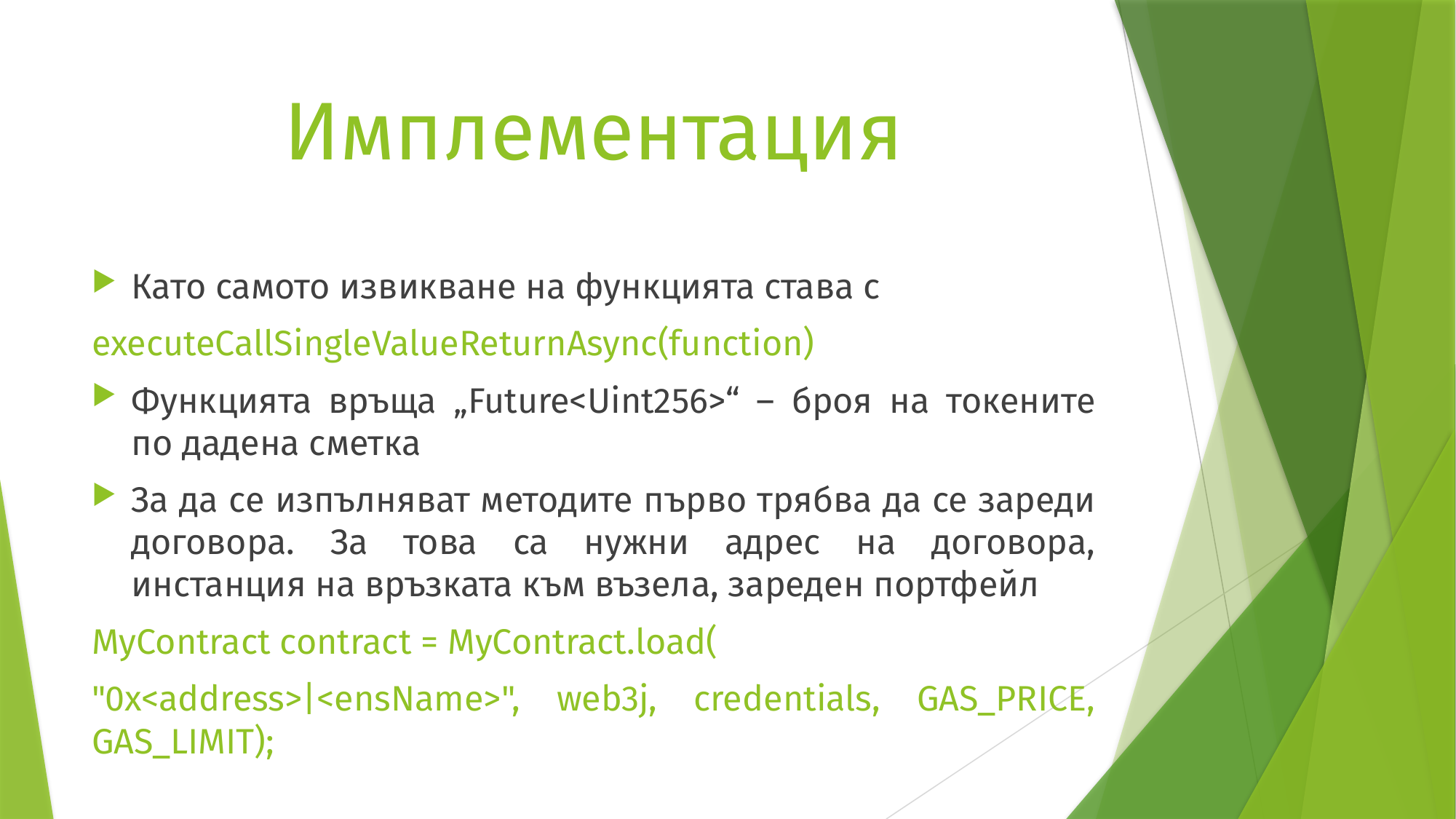

# Имплементация
Като самото извикване на функцията става с
executeCallSingleValueReturnAsync(function)
Функцията връща „Future<Uint256>“ – броя на токените по дадена сметка
За да се изпълняват методите първо трябва да се зареди договора. За това са нужни адрес на договора, инстанция на връзката към възела, зареден портфейл
MyContract contract = MyContract.load(
"0x<address>|<ensName>", web3j, credentials, GAS_PRICE, GAS_LIMIT);